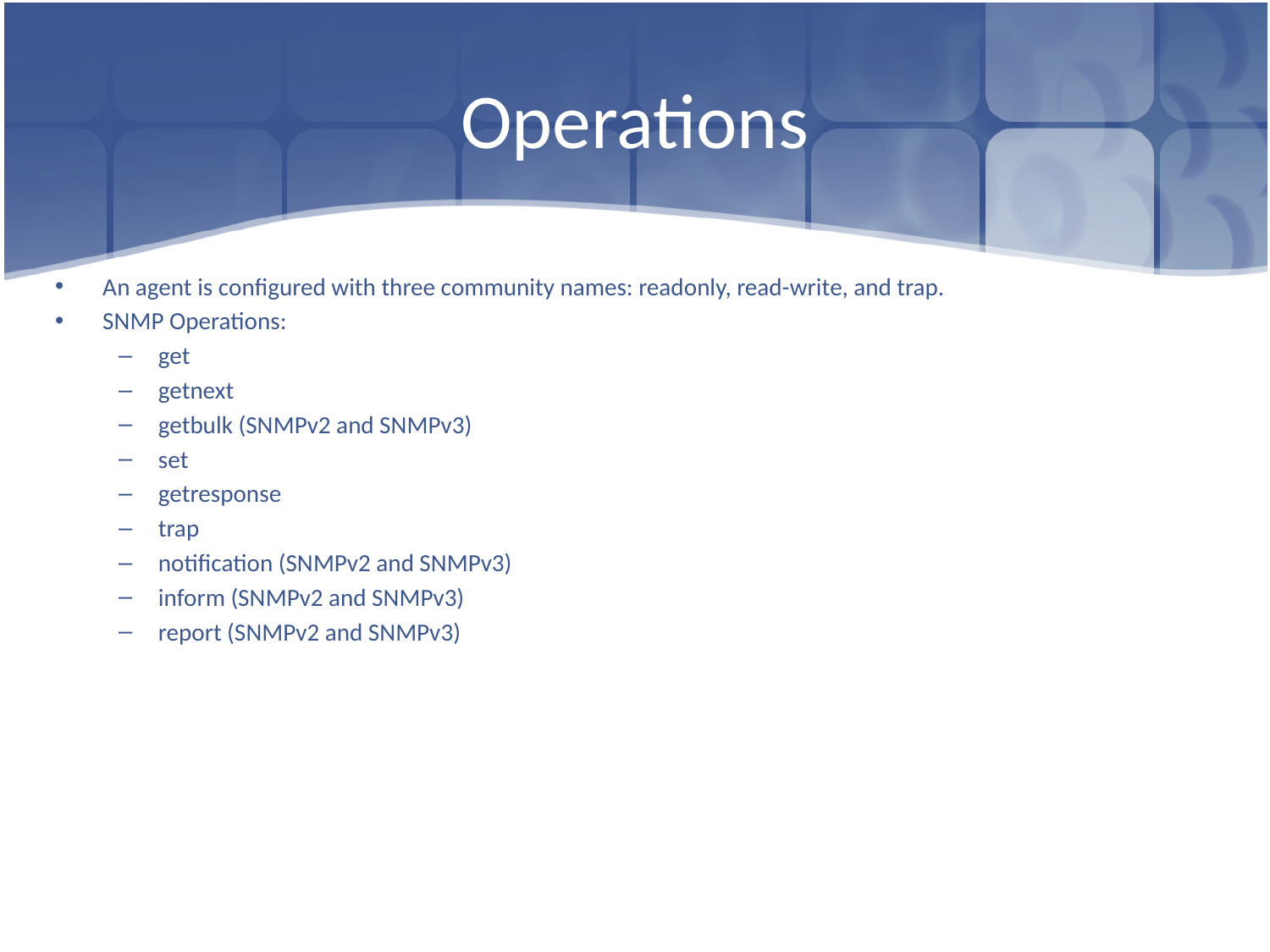

# Operations
An agent is configured with three community names: readonly, read-write, and trap.
SNMP Operations:
get
getnext
getbulk (SNMPv2 and SNMPv3)
set
getresponse
trap
notification (SNMPv2 and SNMPv3)
inform (SNMPv2 and SNMPv3)
report (SNMPv2 and SNMPv3)